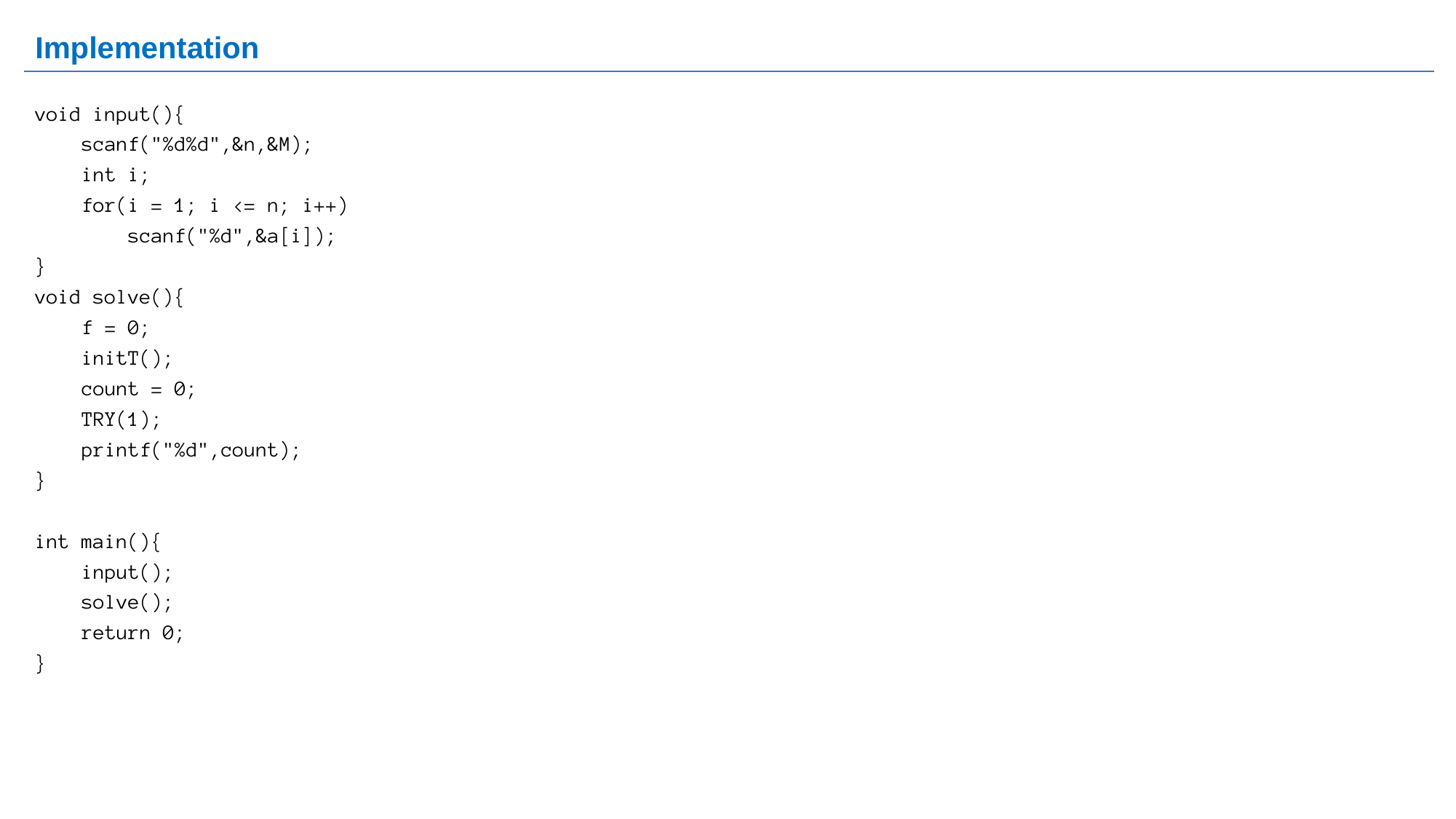

# Implementation
void input(){
    scanf("%d%d",&n,&M);
    int i;
    for(i = 1; i <= n; i++)
        scanf("%d",&a[i]);
}
void solve(){
    f = 0;
    initT();
    count = 0;
    TRY(1);
    printf("%d",count);
}

int main(){
    input();
    solve();
    return 0;
}